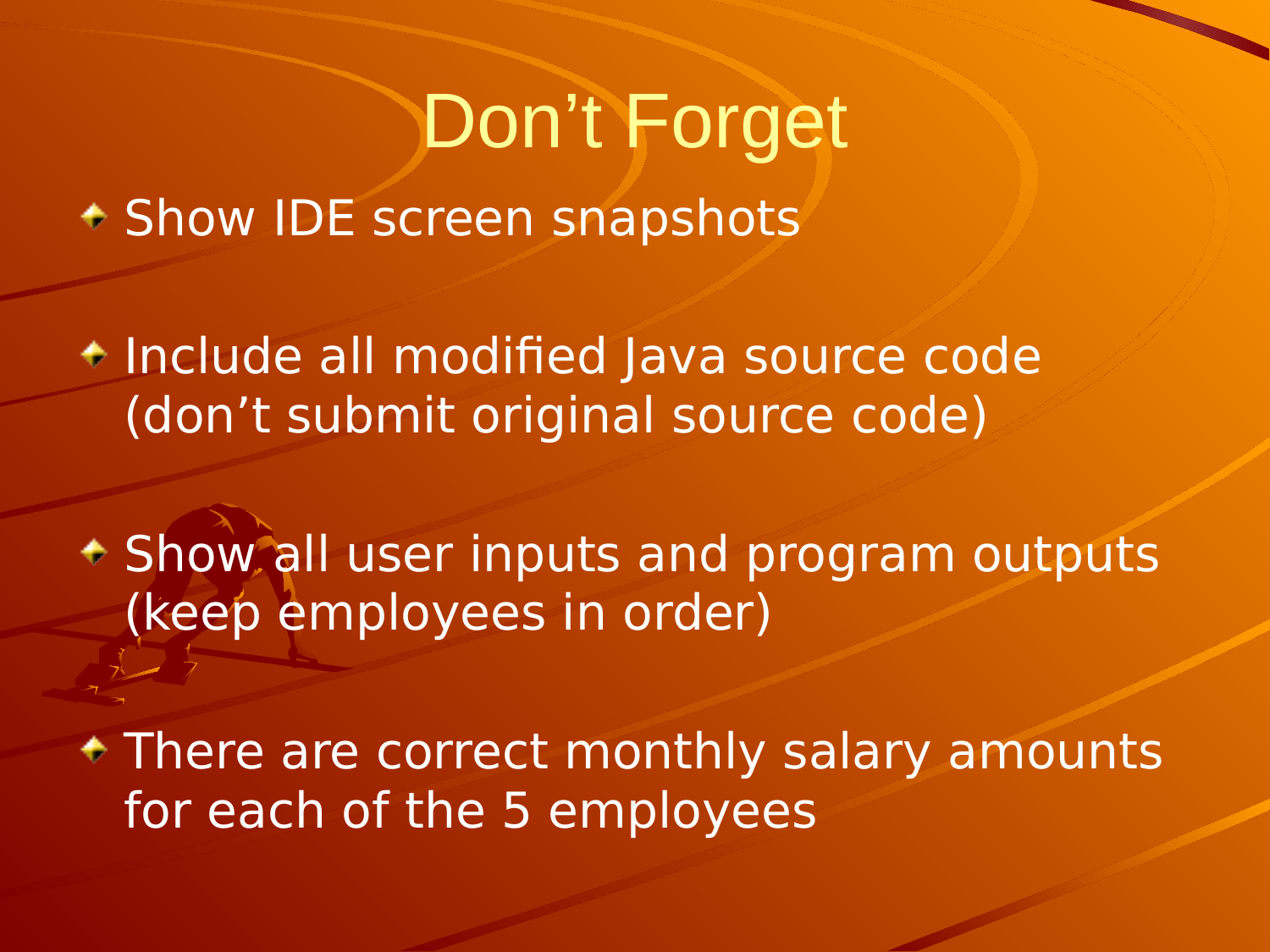

# Don’t Forget
Show IDE screen snapshots

Include all modified Java source code (don’t submit original source code)

Show all user inputs and program outputs (keep employees in order)

There are correct monthly salary amounts for each of the 5 employees